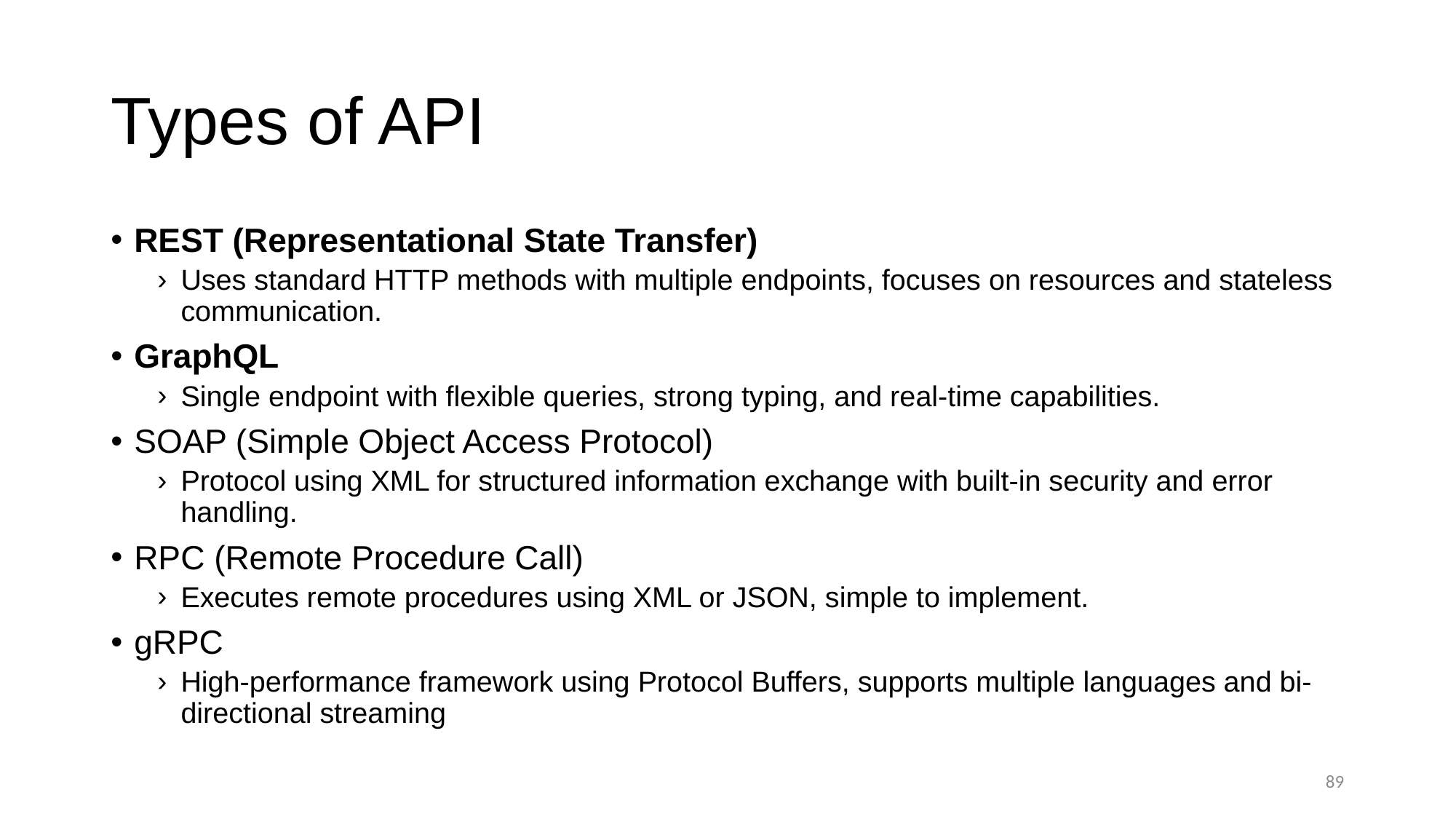

# Types of API
REST (Representational State Transfer)
Uses standard HTTP methods with multiple endpoints, focuses on resources and stateless communication.
GraphQL
Single endpoint with flexible queries, strong typing, and real-time capabilities.
SOAP (Simple Object Access Protocol)
Protocol using XML for structured information exchange with built-in security and error handling.
RPC (Remote Procedure Call)
Executes remote procedures using XML or JSON, simple to implement.
gRPC
High-performance framework using Protocol Buffers, supports multiple languages and bi-directional streaming

89